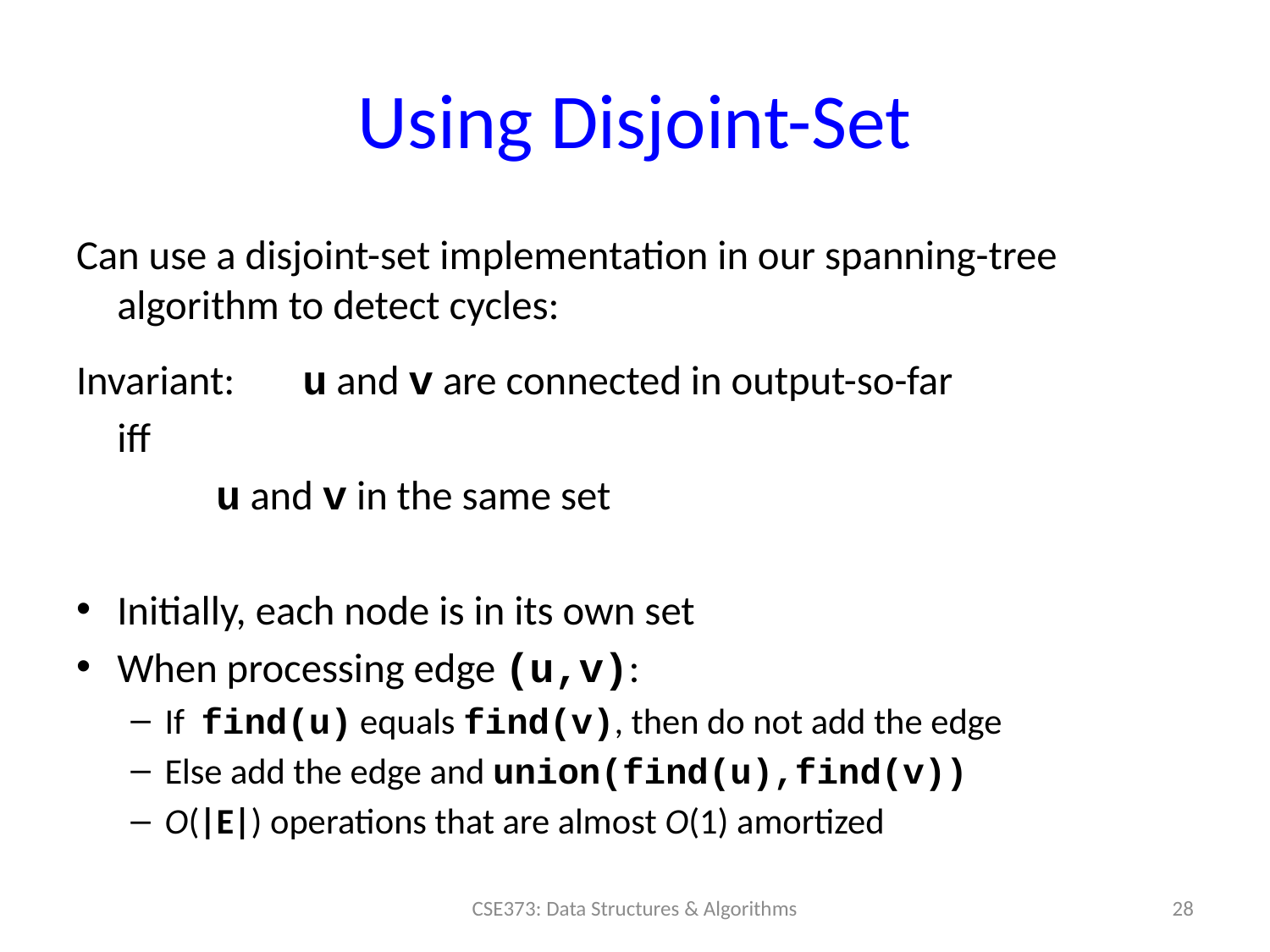

# Using Disjoint-Set
Can use a disjoint-set implementation in our spanning-tree algorithm to detect cycles:

Invariant: 	u and v are connected in output-so-far
					iff
 			    u and v in the same set

Initially, each node is in its own set
When processing edge (u,v):
If  find(u) equals find(v), then do not add the edge
Else add the edge and union(find(u),find(v))
O(|E|) operations that are almost O(1) amortized
28
CSE373: Data Structures & Algorithms